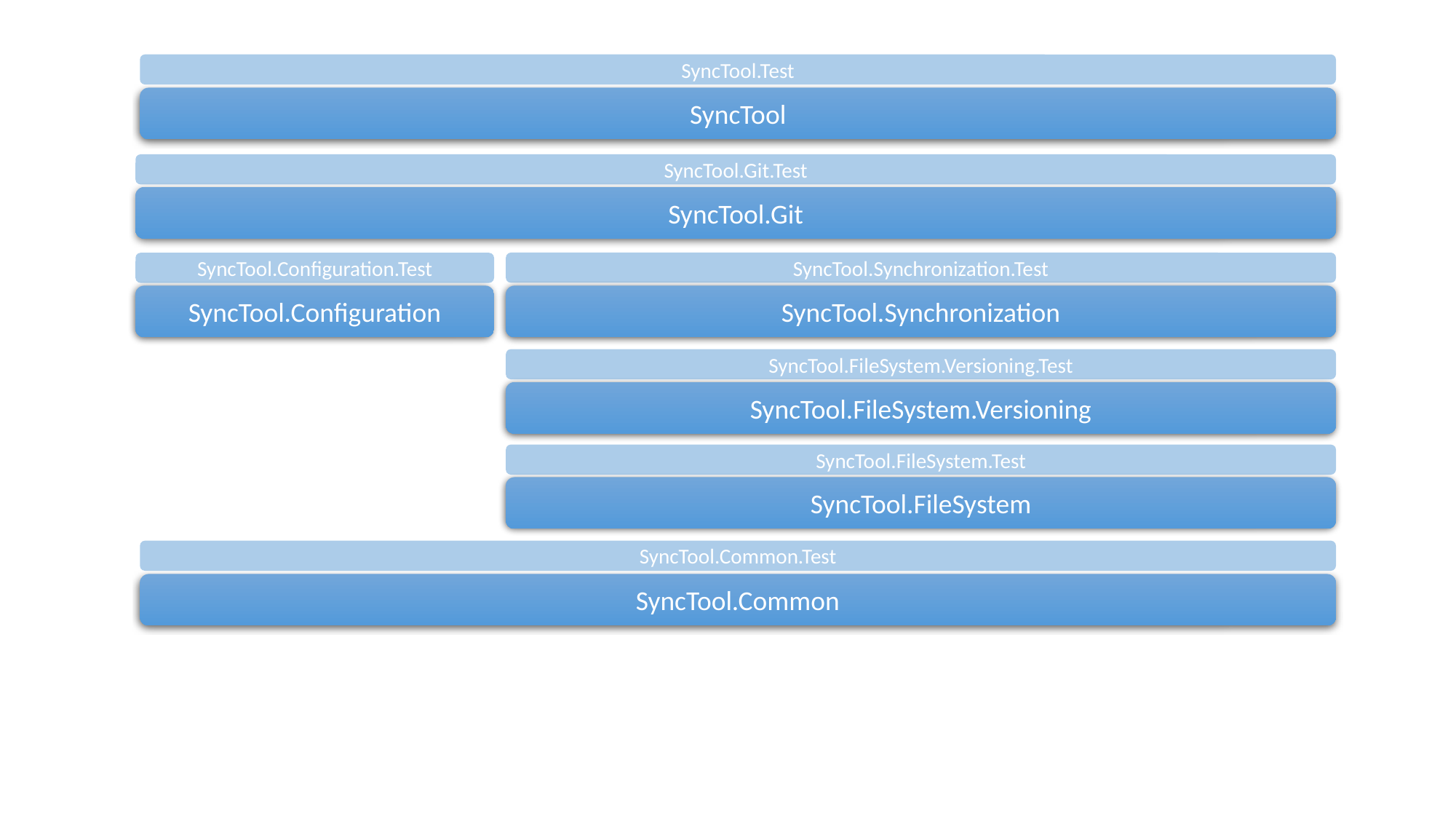

SyncTool.Test
SyncTool
SyncTool.Git.Test
SyncTool.Git
SyncTool.Synchronization.Test
SyncTool.Synchronization
SyncTool.Configuration.Test
SyncTool.Configuration
SyncTool.FileSystem.Versioning.Test
SyncTool.FileSystem.Versioning
SyncTool.FileSystem.Test
SyncTool.FileSystem
SyncTool.Common.Test
SyncTool.Common